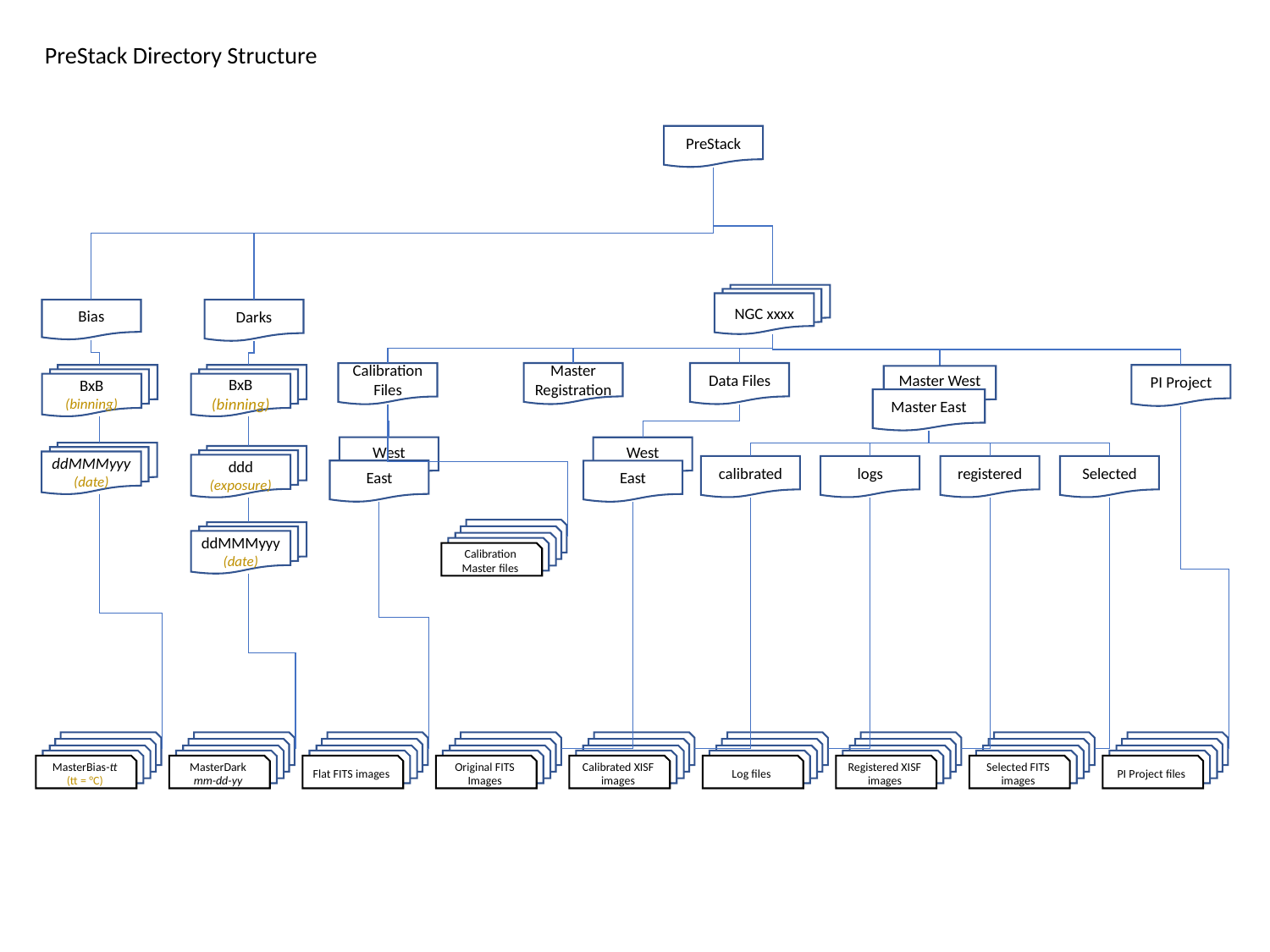

PreStack Directory Structure
PreStack
NGC xxxx
Bias
Darks
Master Registration
Data Files
Calibration Files
BxB
(binning)
BxB
(binning)
PI Project
Master West
Master East
West
East
West
East
ddMMMyyy
(date)
ddd
(exposure)
calibrated
logs
registered
Selected

Calibration Master files
ddMMMyyy
(date)

MasterBias-tt
(tt = °C)

MasterDark mm-dd-yy

Flat FITS images

Original FITS Images

Calibrated XISF images

Log files

Registered XISF images

Selected FITS images

PI Project files